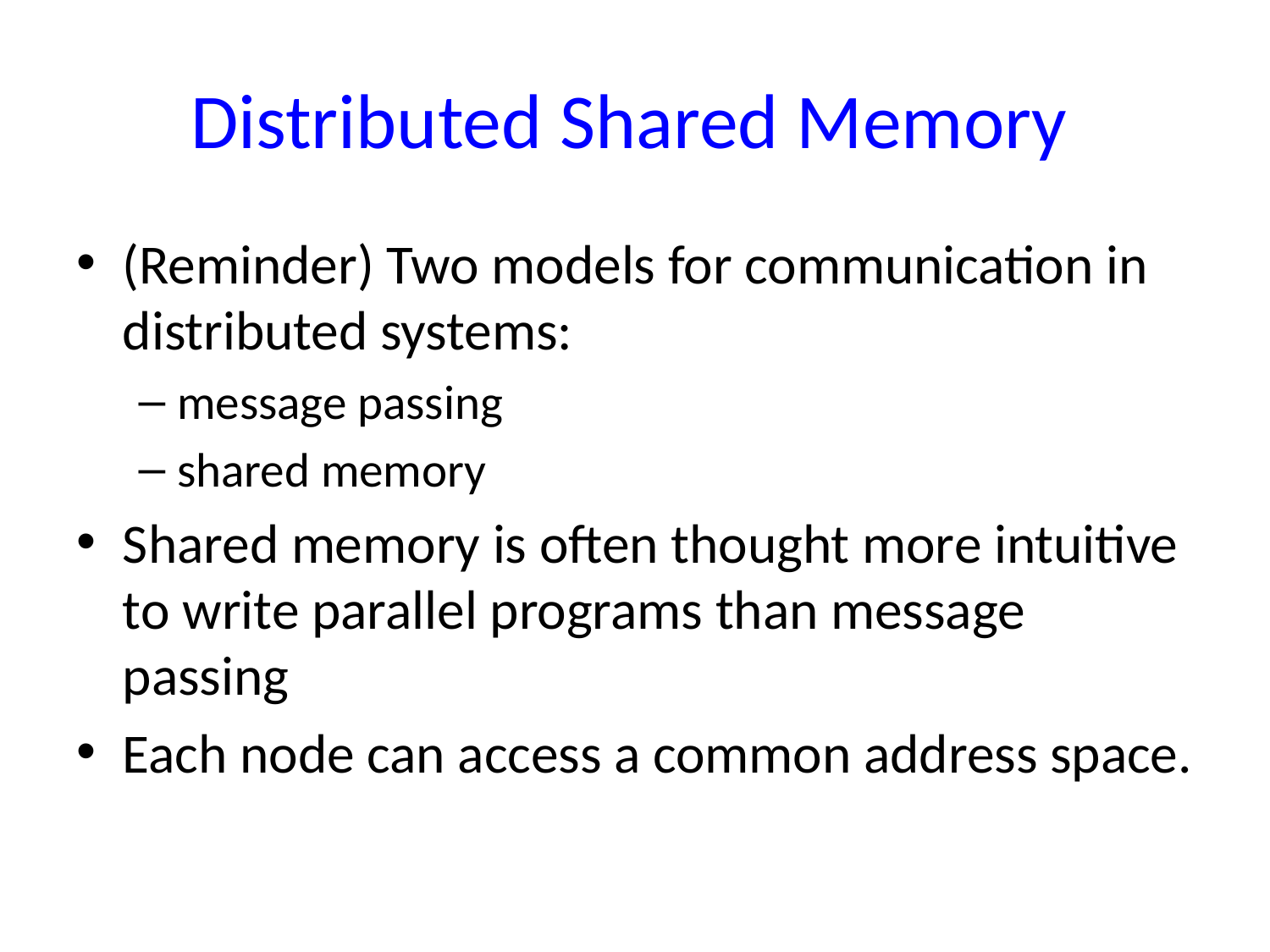

# Distributed Shared Memory
(Reminder) Two models for communication in distributed systems:
message passing
shared memory
Shared memory is often thought more intuitive to write parallel programs than message passing
Each node can access a common address space.